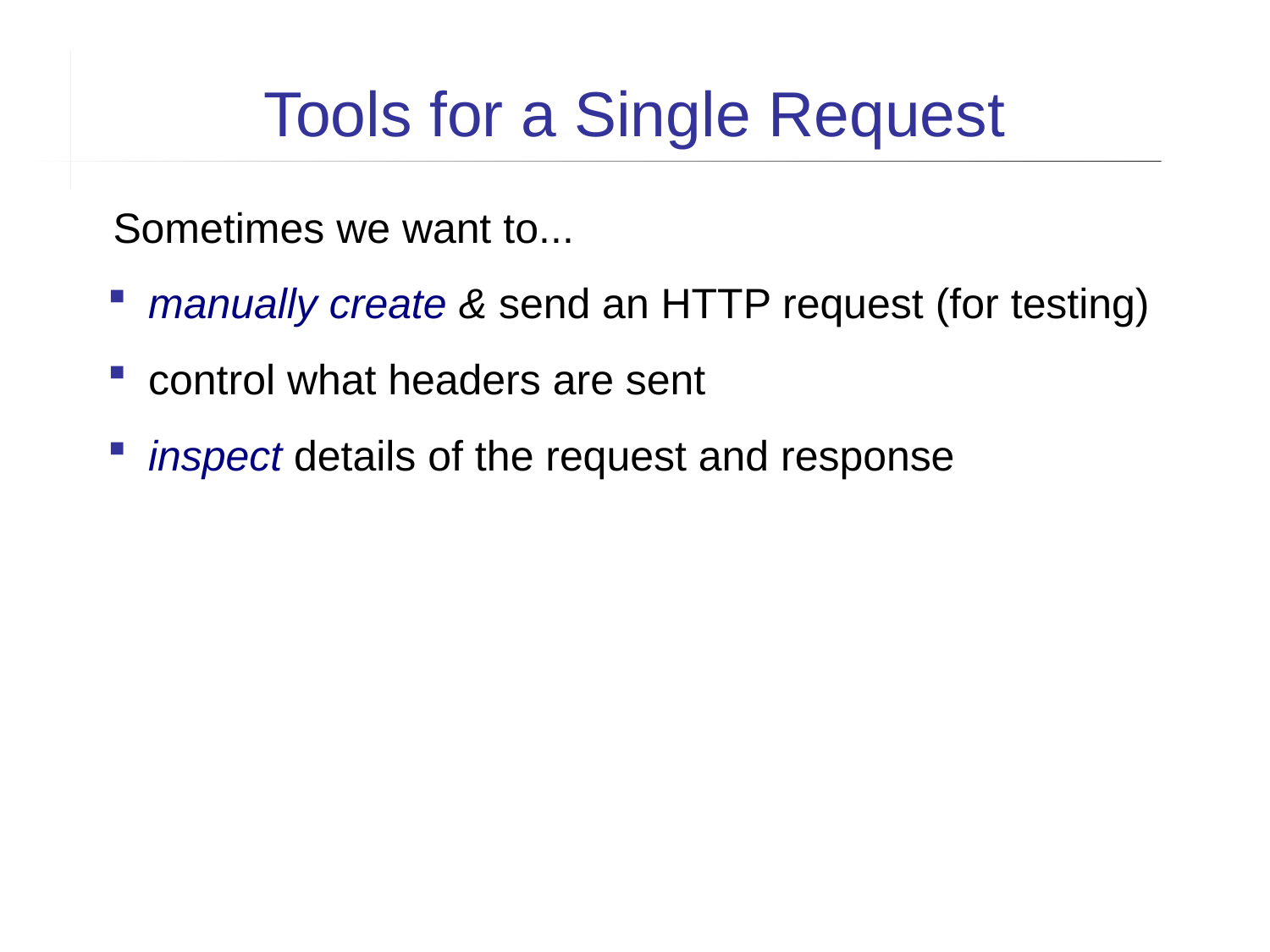

Tools for a Single Request
Sometimes we want to...
manually create & send an HTTP request (for testing)
control what headers are sent
inspect details of the request and response